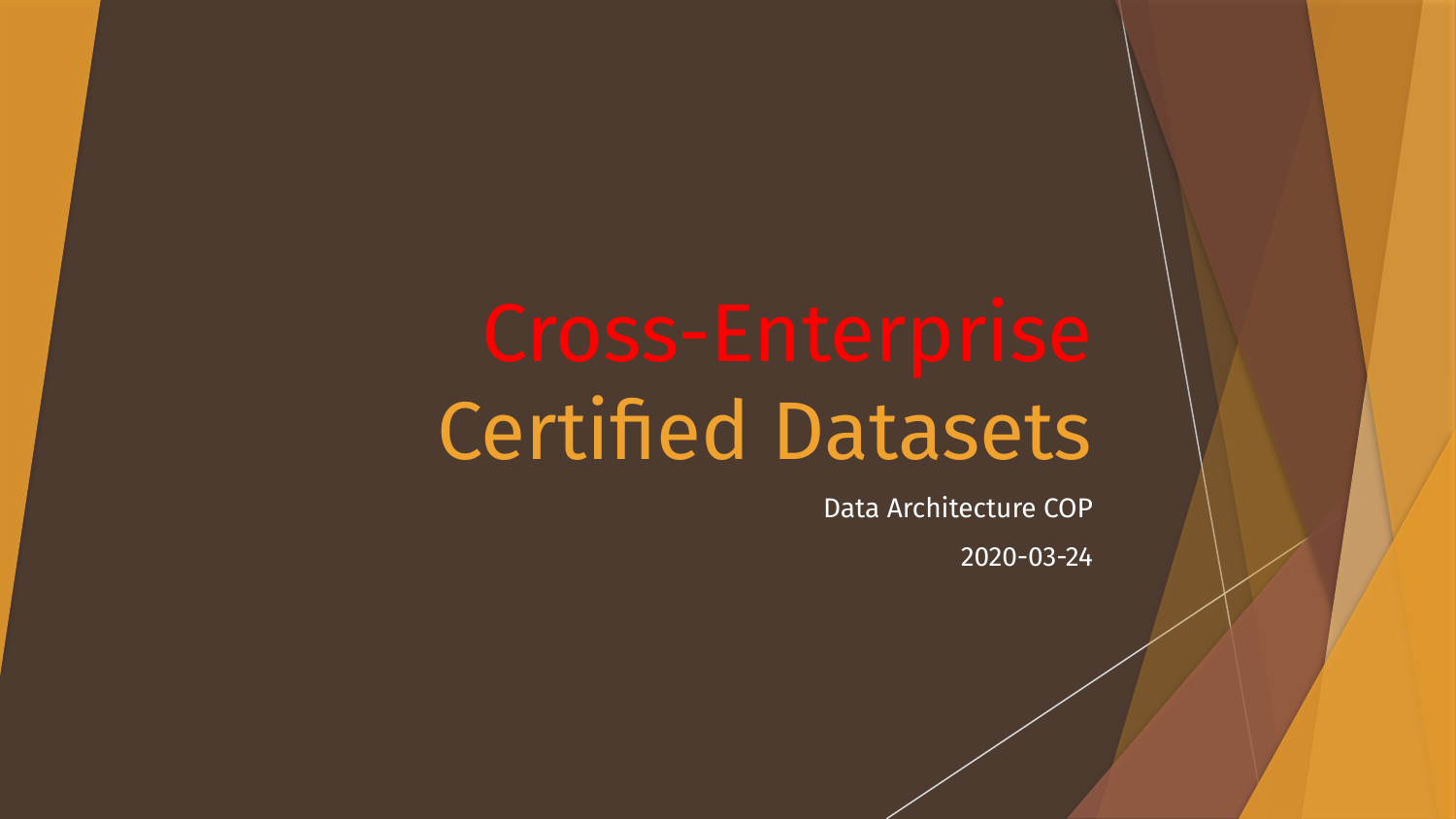

# Cross-Enterprise Certified Datasets
Data Architecture COP
2020-03-24